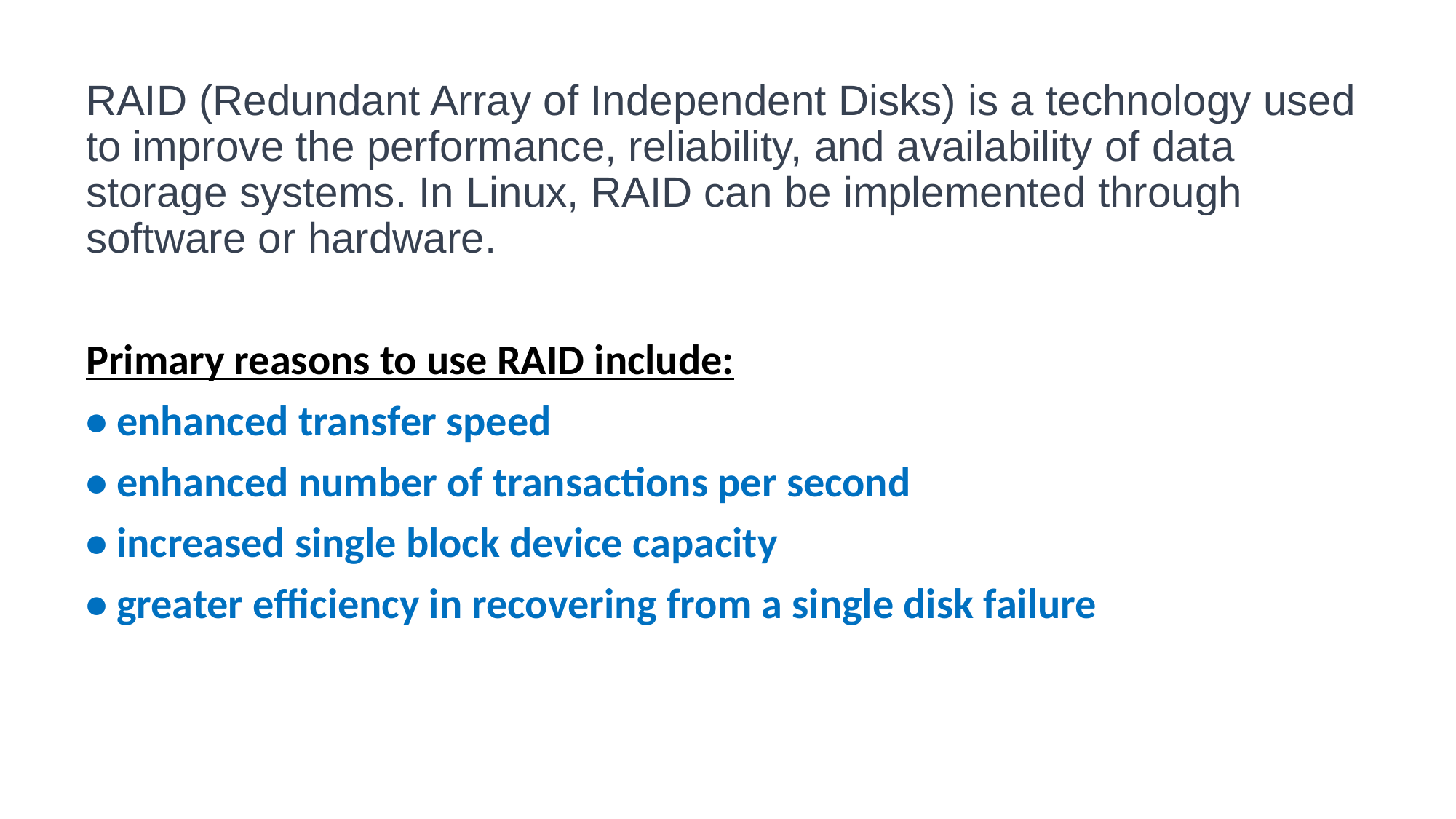

RAID (Redundant Array of Independent Disks) is a technology used to improve the performance, reliability, and availability of data storage systems. In Linux, RAID can be implemented through software or hardware.

Primary reasons to use RAID include:
• enhanced transfer speed
• enhanced number of transactions per second
• increased single block device capacity
• greater efficiency in recovering from a single disk failure